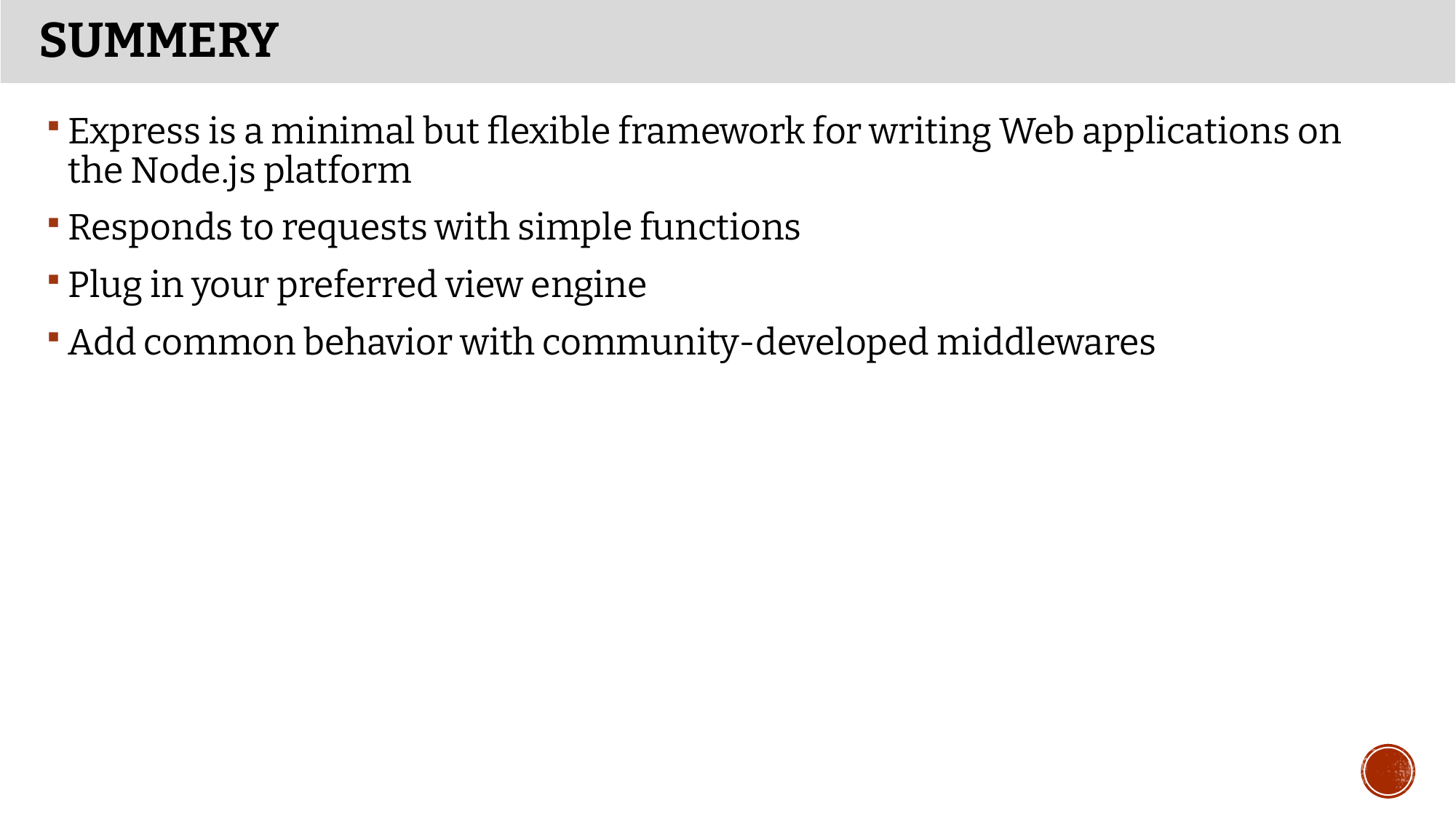

# SUMMERY
Express is a minimal but flexible framework for writing Web applications on the Node.js platform
Responds to requests with simple functions
Plug in your preferred view engine
Add common behavior with community-developed middlewares